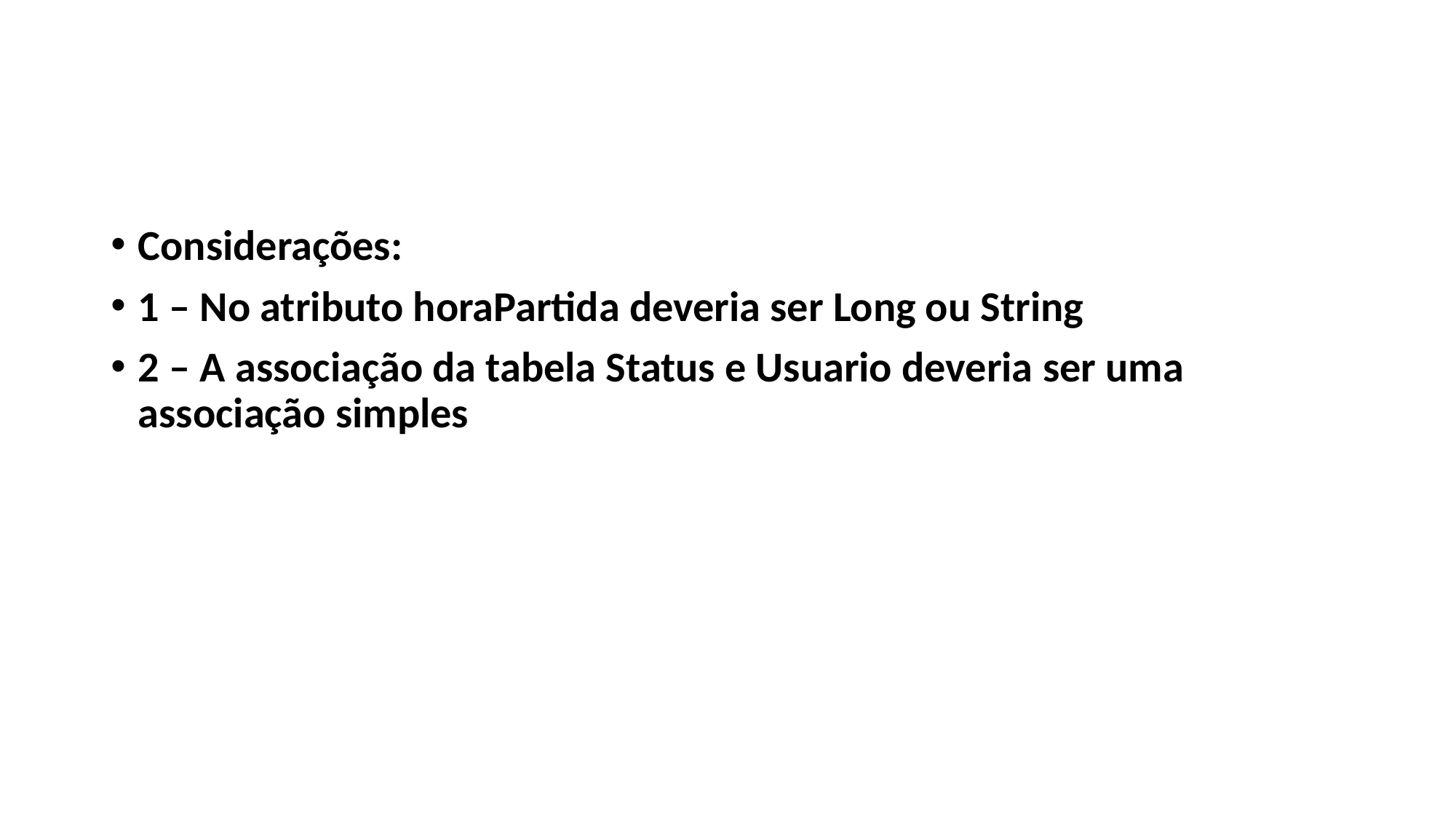

#
Considerações:
1 – No atributo horaPartida deveria ser Long ou String
2 – A associação da tabela Status e Usuario deveria ser uma associação simples